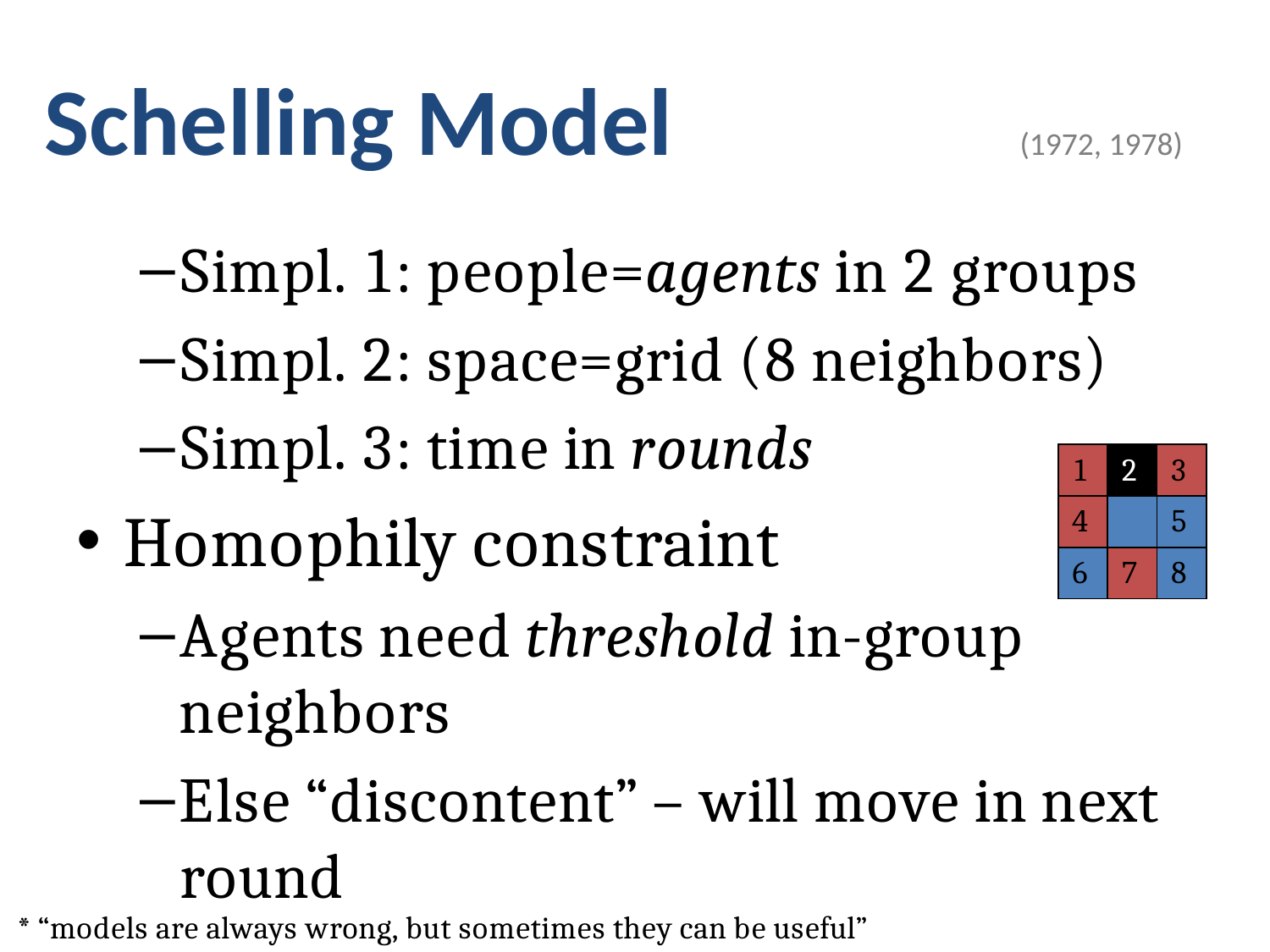

# Schelling Model			    (1972, 1978)
Simpl. 1: people=agents in 2 groups
Simpl. 2: space=grid (8 neighbors)
Simpl. 3: time in rounds
Homophily constraint
Agents need threshold in-group neighbors
Else “discontent” – will move in next round

| 1 | 2 | 3 |
| --- | --- | --- |
| 4 |  | 5 |
| 6 | 7 | 8 |
* “models are always wrong, but sometimes they can be useful”